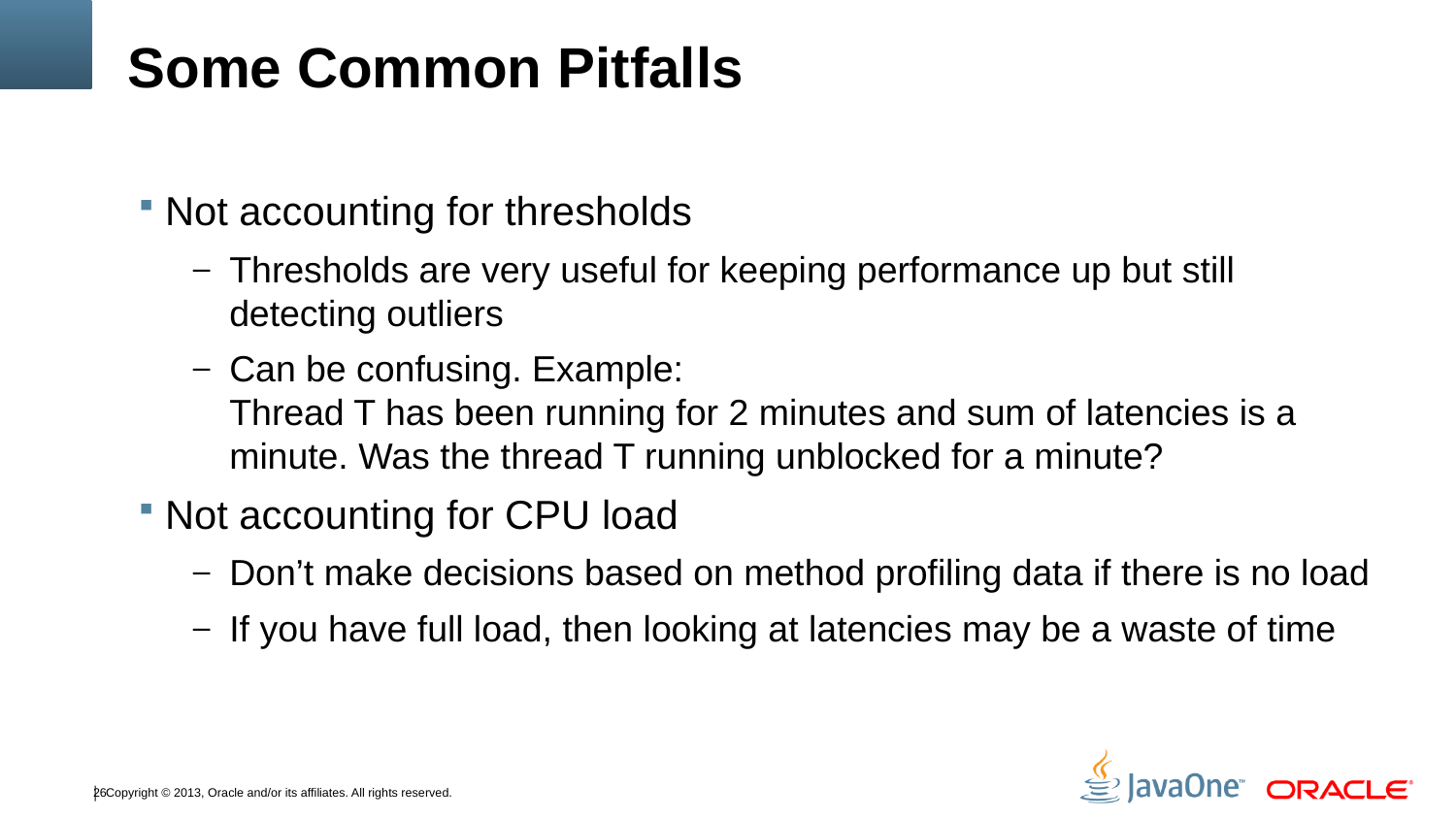

# Some Common Pitfalls

Not accounting for thresholds
Thresholds are very useful for keeping performance up but still detecting outliers
Can be confusing. Example:
Thread T has been running for 2 minutes and sum of latencies is a minute. Was the thread T running unblocked for a minute?
Not accounting for CPU load
Don’t make decisions based on method profiling data if there is no load
If you have full load, then looking at latencies may be a waste of time